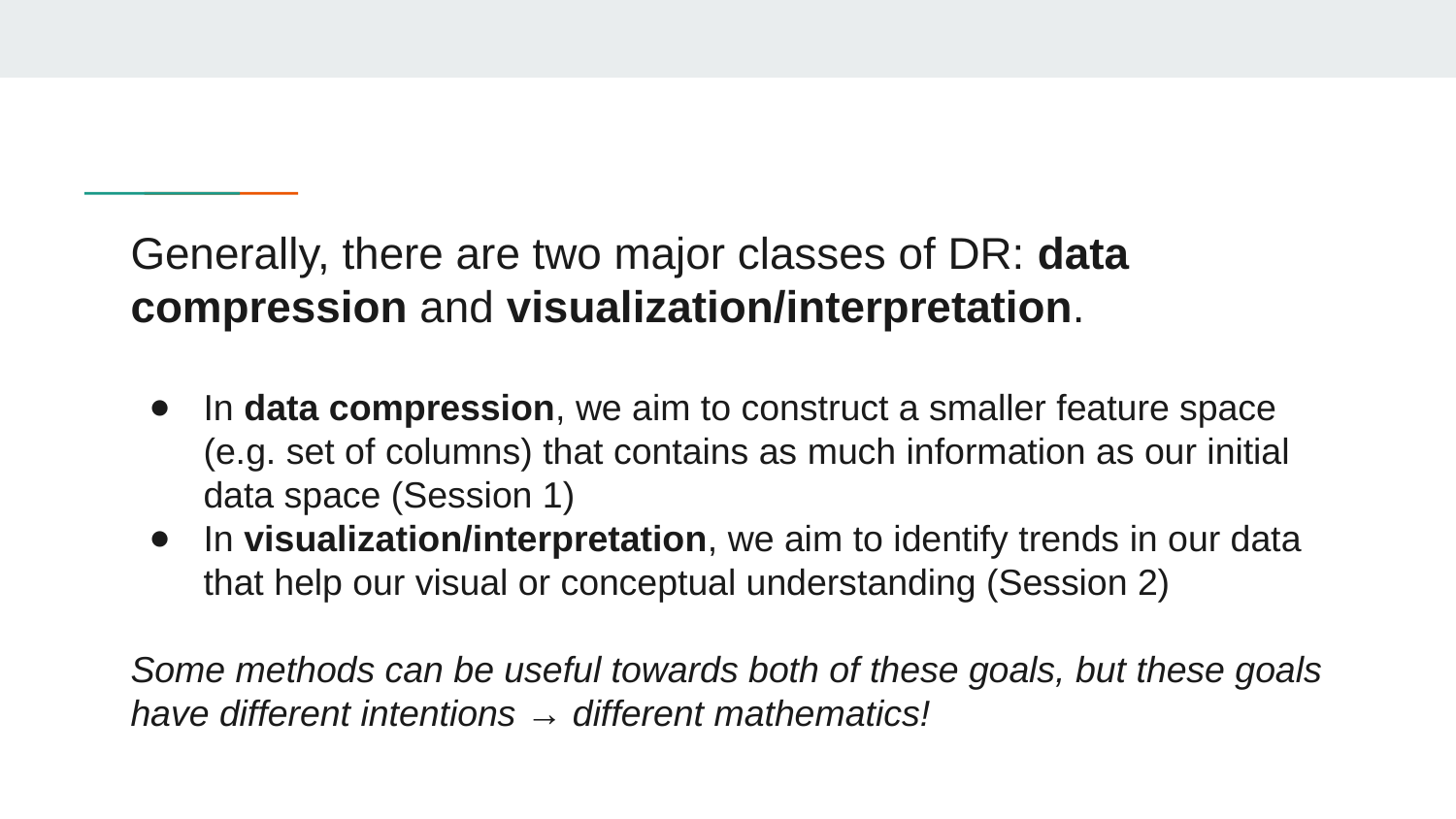

# Generally, there are two major classes of DR: data compression and visualization/interpretation.

In data compression, we aim to construct a smaller feature space (e.g. set of columns) that contains as much information as our initial data space (Session 1)
In visualization/interpretation, we aim to identify trends in our data that help our visual or conceptual understanding (Session 2)

Some methods can be useful towards both of these goals, but these goals have different intentions → different mathematics!